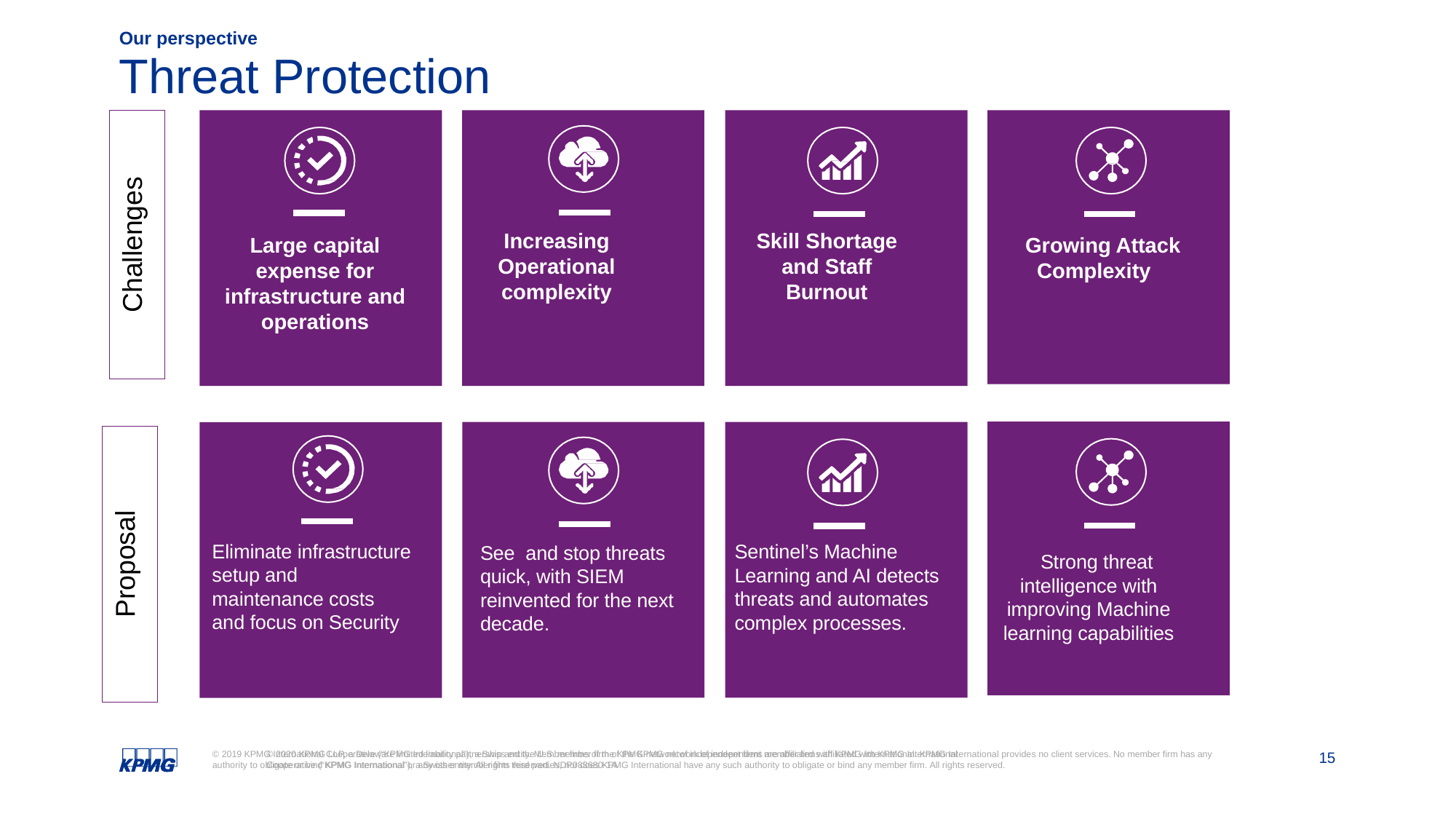

Our perspective
Threat Protection
Challenges

Increasing Operational complexity
Skill Shortage and Staff Burnout
Large capital expense for infrastructure and operations
   Growing Attack Complexity

Proposal

Eliminate infrastructure setup and maintenance costs and focus on Security

Sentinel’s Machine Learning and AI detects threats and automates complex processes.
See  and stop threats quick, with SIEM reinvented for the next decade.
   Strong threat intelligence with improving Machine learning capabilities

© 2019 KPMG International Cooperative (“KPMG International”), a Swiss entity. Member firms of the KPMG network of independent firms are affiliated with KPMG International. KPMG International provides no client services. No member firm has any
authority to obligate or bind KPMG International or any other member firm third parties, nor does KPMG International have any such authority to obligate or bind any member firm. All rights reserved.